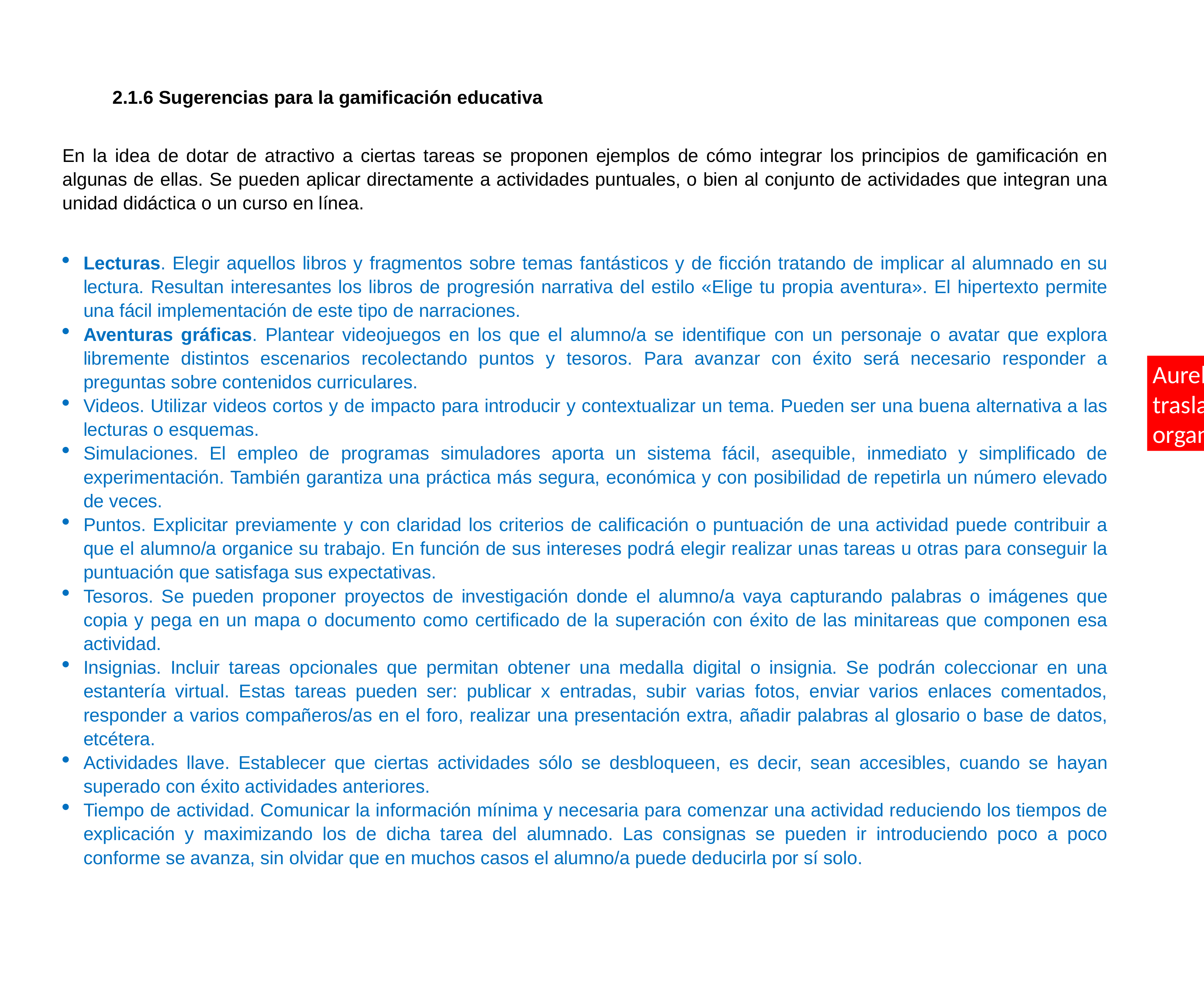

2.1.6 Sugerencias para la gamificación educativa
En la idea de dotar de atractivo a ciertas tareas se proponen ejemplos de cómo integrar los principios de gamificación en algunas de ellas. Se pueden aplicar directamente a actividades puntuales, o bien al conjunto de actividades que integran una unidad didáctica o un curso en línea.

Lecturas. Elegir aquellos libros y fragmentos sobre temas fantásticos y de ficción tratando de implicar al alumnado en su lectura. Resultan interesantes los libros de progresión narrativa del estilo «Elige tu propia aventura». El hipertexto permite una fácil implementación de este tipo de narraciones.
Aventuras gráficas. Plantear videojuegos en los que el alumno/a se identifique con un personaje o avatar que explora libremente distintos escenarios recolectando puntos y tesoros. Para avanzar con éxito será necesario responder a preguntas sobre contenidos curriculares.
Videos. Utilizar videos cortos y de impacto para introducir y contextualizar un tema. Pueden ser una buena alternativa a las lecturas o esquemas.
Simulaciones. El empleo de programas simuladores aporta un sistema fácil, asequible, inmediato y simplificado de experimentación. También garantiza una práctica más segura, económica y con posibilidad de repetirla un número elevado de veces.
Puntos. Explicitar previamente y con claridad los criterios de calificación o puntuación de una actividad puede contribuir a que el alumno/a organice su trabajo. En función de sus intereses podrá elegir realizar unas tareas u otras para conseguir la puntuación que satisfaga sus expectativas.
Tesoros. Se pueden proponer proyectos de investigación donde el alumno/a vaya capturando palabras o imágenes que copia y pega en un mapa o documento como certificado de la superación con éxito de las minitareas que componen esa actividad.
Insignias. Incluir tareas opcionales que permitan obtener una medalla digital o insignia. Se podrán coleccionar en una estantería virtual. Estas tareas pueden ser: publicar x entradas, subir varias fotos, enviar varios enlaces comentados, responder a varios compañeros/as en el foro, realizar una presentación extra, añadir palabras al glosario o base de datos, etcétera.
Actividades llave. Establecer que ciertas actividades sólo se desbloqueen, es decir, sean accesibles, cuando se hayan superado con éxito actividades anteriores.
Tiempo de actividad. Comunicar la información mínima y necesaria para comenzar una actividad reduciendo los tiempos de explicación y maximizando los de dicha tarea del alumnado. Las consignas se pueden ir introduciendo poco a poco conforme se avanza, sin olvidar que en muchos casos el alumno/a puede deducirla por sí solo.
Aurelio, trasladar a organizador